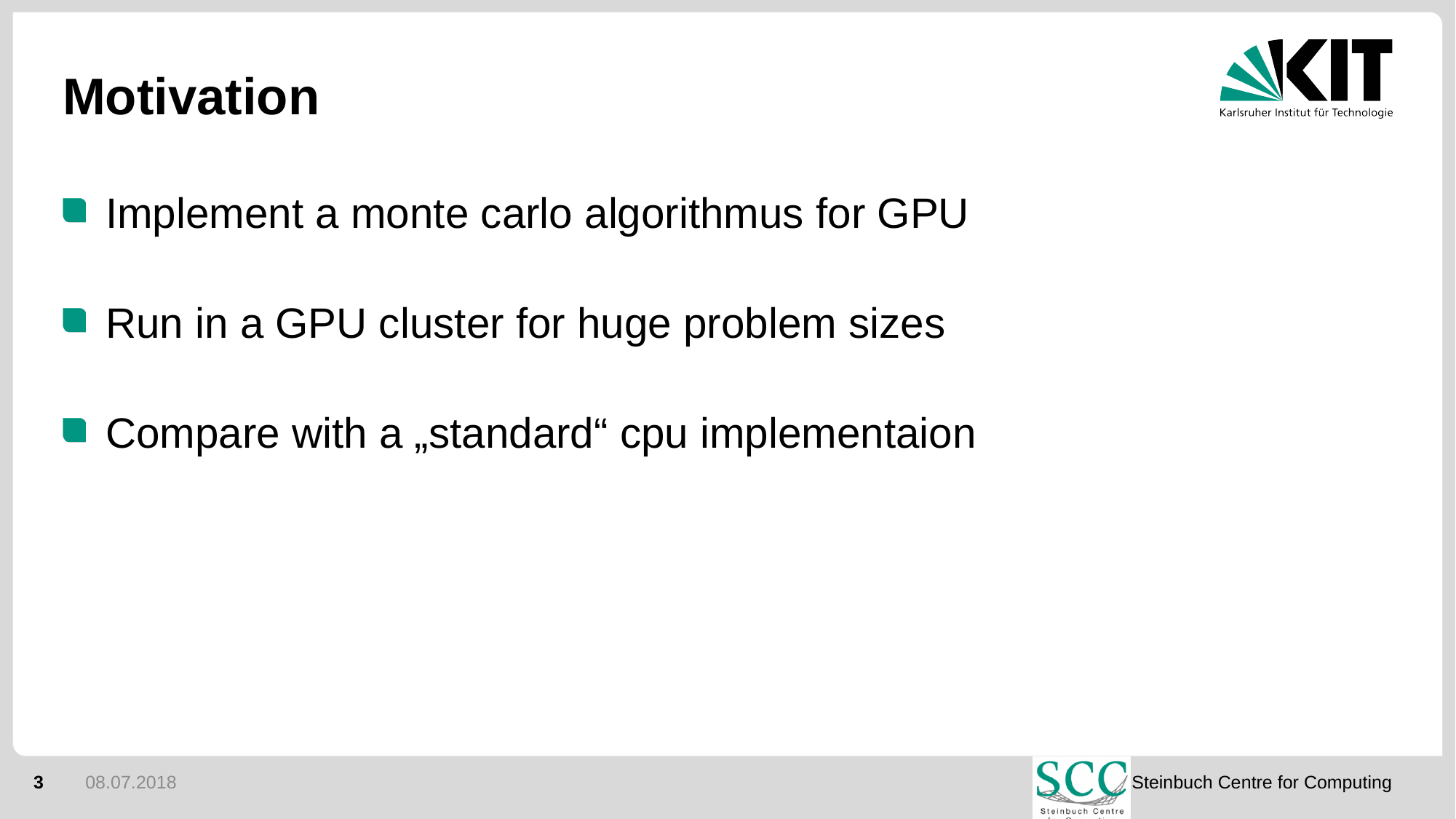

# Motivation
Implement a monte carlo algorithmus for GPU

Run in a GPU cluster for huge problem sizes

Compare with a „standard“ cpu implementaion
3
08.07.2018